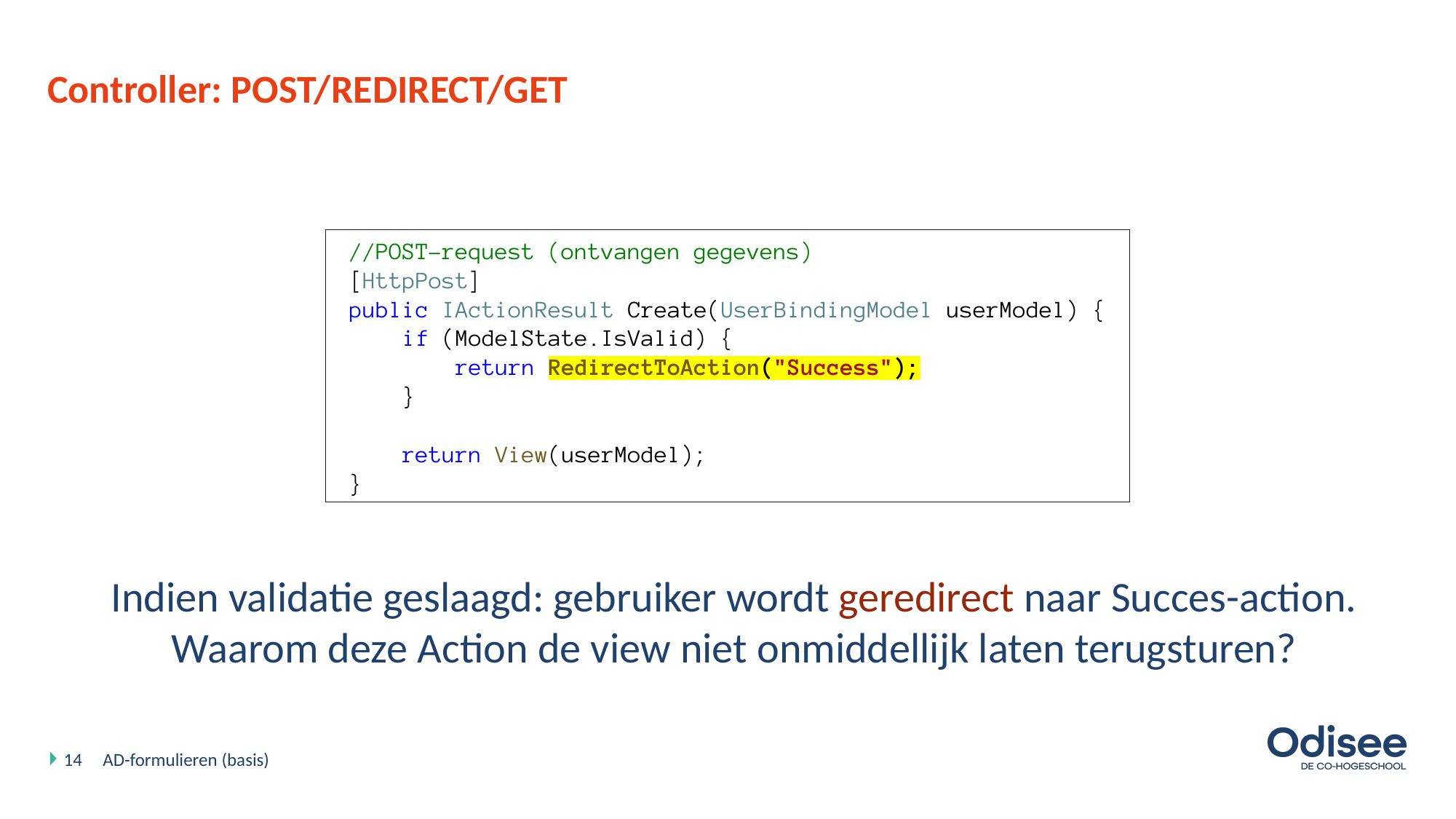

# Controller: POST/REDIRECT/GET
 //POST-request (ontvangen gegevens)
 [HttpPost]
 public IActionResult Create(UserBindingModel userModel) {
     if (ModelState.IsValid) {
         return RedirectToAction("Success");
     }

     return View(userModel);
 }
Indien validatie geslaagd: gebruiker wordt geredirect naar Succes-action. Waarom deze Action de view niet onmiddellijk laten terugsturen?
14
AD-formulieren (basis)